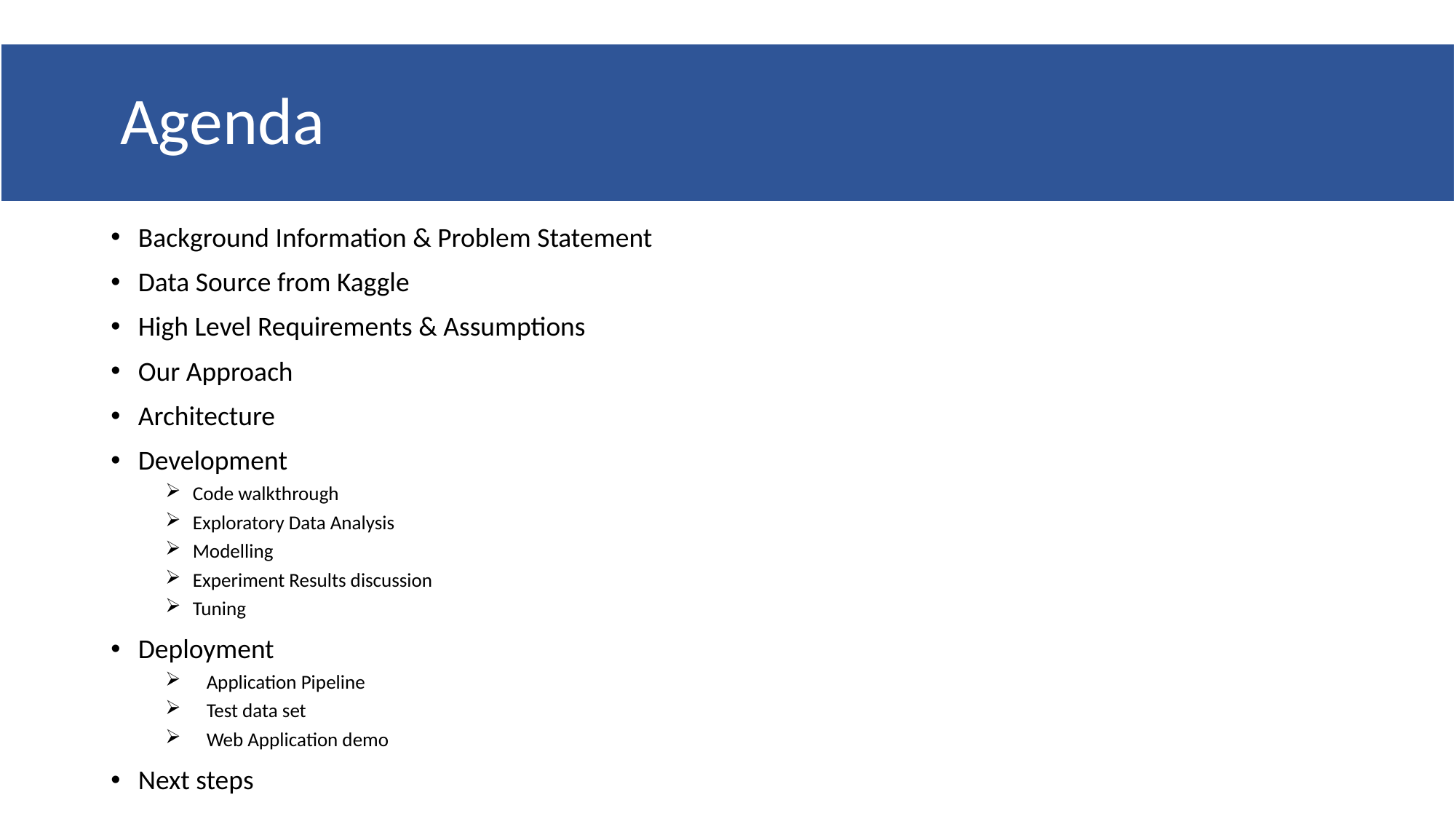

# Agenda
Background Information & Problem Statement
Data Source from Kaggle
High Level Requirements & Assumptions
Our Approach
Architecture
Development
Code walkthrough
Exploratory Data Analysis
Modelling
Experiment Results discussion
Tuning
Deployment
Application Pipeline
Test data set
Web Application demo
Next steps